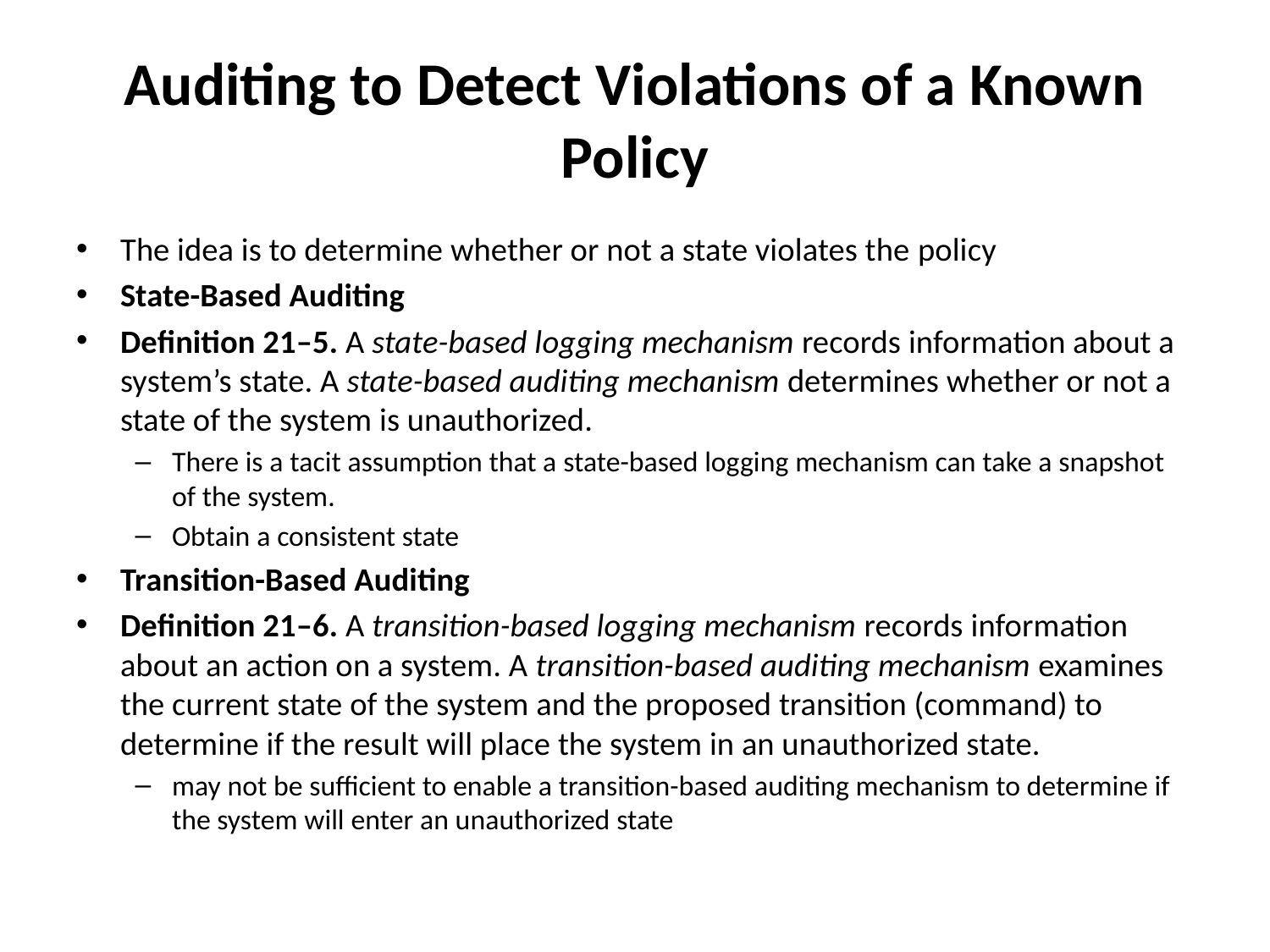

# Auditing to Detect Violations of a Known Policy
The idea is to determine whether or not a state violates the policy
State-Based Auditing
Definition 21–5. A state-based logging mechanism records information about a system’s state. A state-based auditing mechanism determines whether or not a state of the system is unauthorized.
There is a tacit assumption that a state-based logging mechanism can take a snapshot of the system.
Obtain a consistent state
Transition-Based Auditing
Definition 21–6. A transition-based logging mechanism records information about an action on a system. A transition-based auditing mechanism examines the current state of the system and the proposed transition (command) to determine if the result will place the system in an unauthorized state.
may not be sufficient to enable a transition-based auditing mechanism to determine if the system will enter an unauthorized state